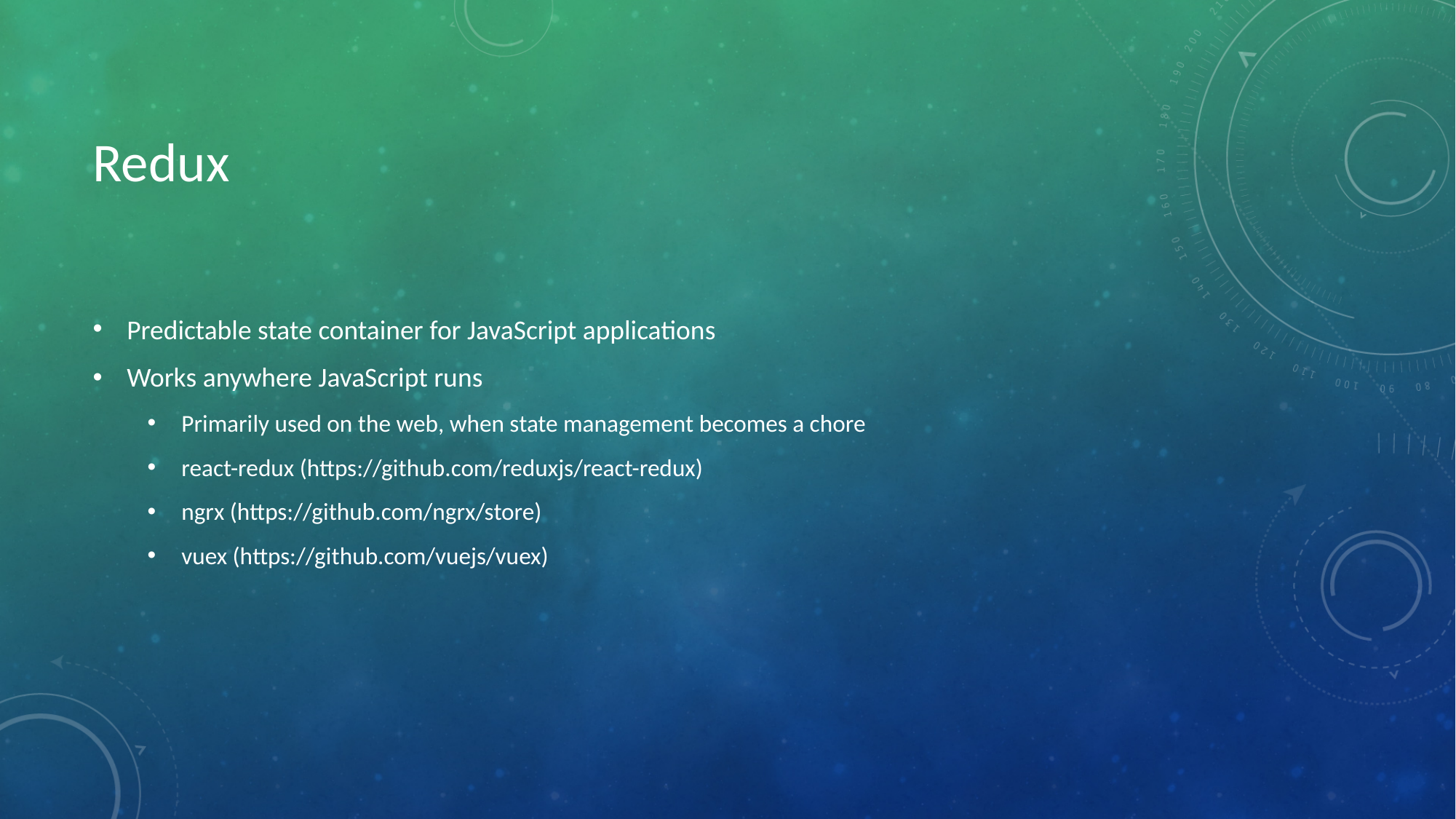

# Redux
Predictable state container for JavaScript applications
Works anywhere JavaScript runs
Primarily used on the web, when state management becomes a chore
react-redux (https://github.com/reduxjs/react-redux)
ngrx (https://github.com/ngrx/store)
vuex (https://github.com/vuejs/vuex)